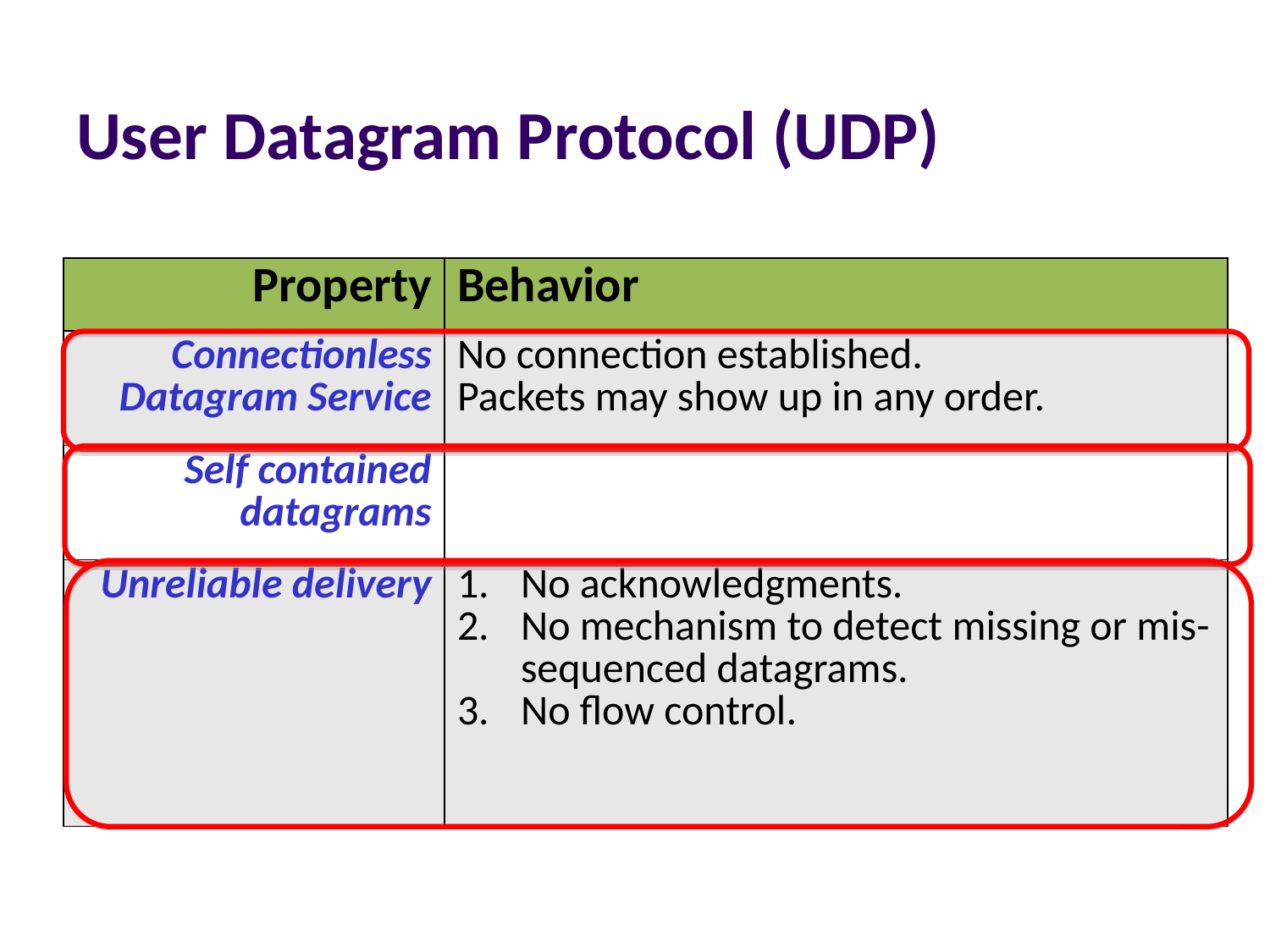

# User Datagram Protocol (UDP)
| Property | Behavior |
| --- | --- |
| Connectionless Datagram Service | No connection established. Packets may show up in any order. |
| Self contained datagrams |  |
| Unreliable delivery | No acknowledgments. No mechanism to detect missing or mis-sequenced datagrams. No flow control. |